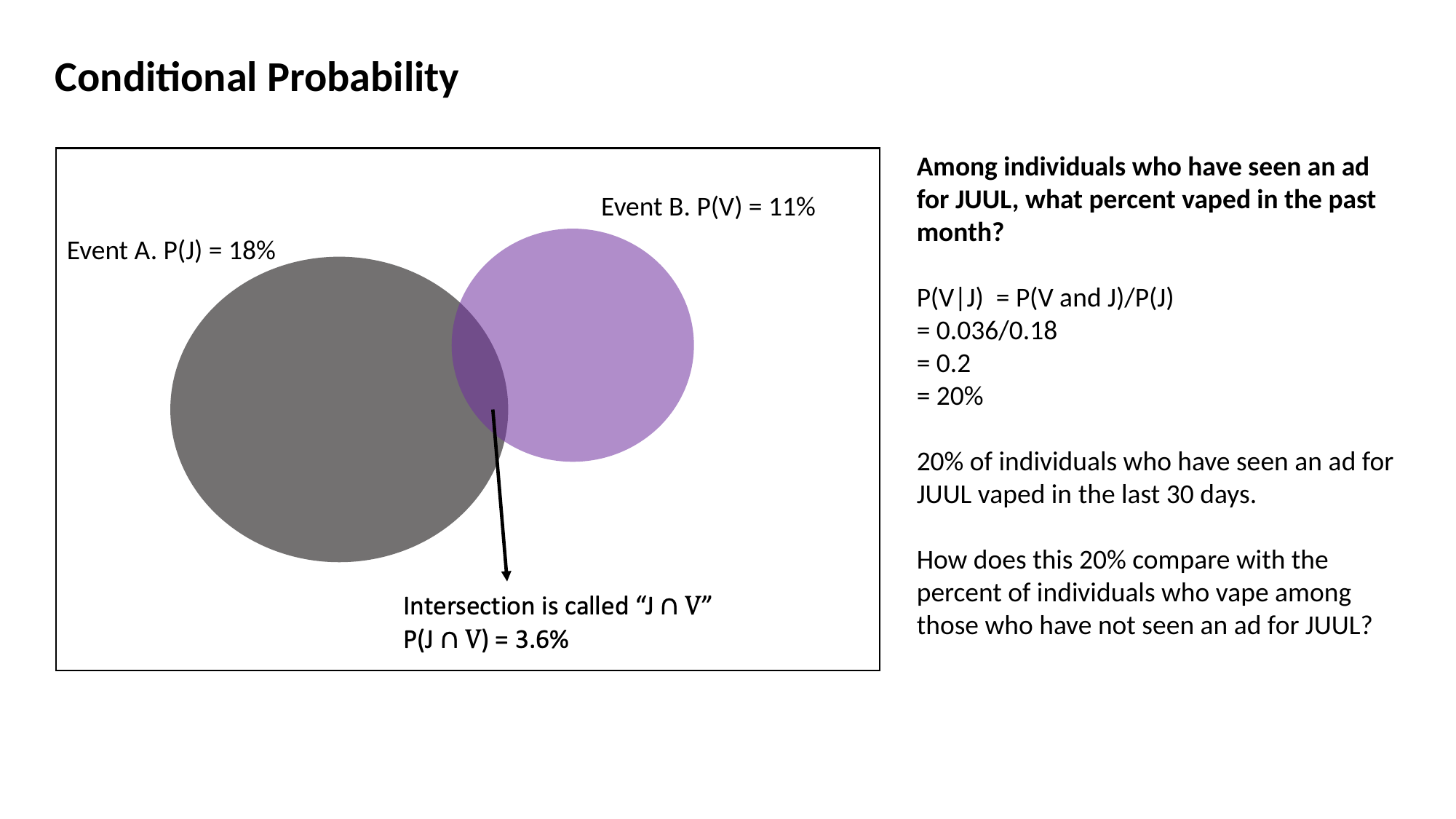

Conditional Probability
Among individuals who have seen an ad for JUUL, what percent vaped in the past month?

P(V|J)  = P(V and J)/P(J)
= 0.036/0.18
= 0.2
= 20%

20% of individuals who have seen an ad for JUUL vaped in the last 30 days.

How does this 20% compare with the percent of individuals who vape among those who have not seen an ad for JUUL?

Event B. P(V) = 11%
Event A. P(J) = 18%